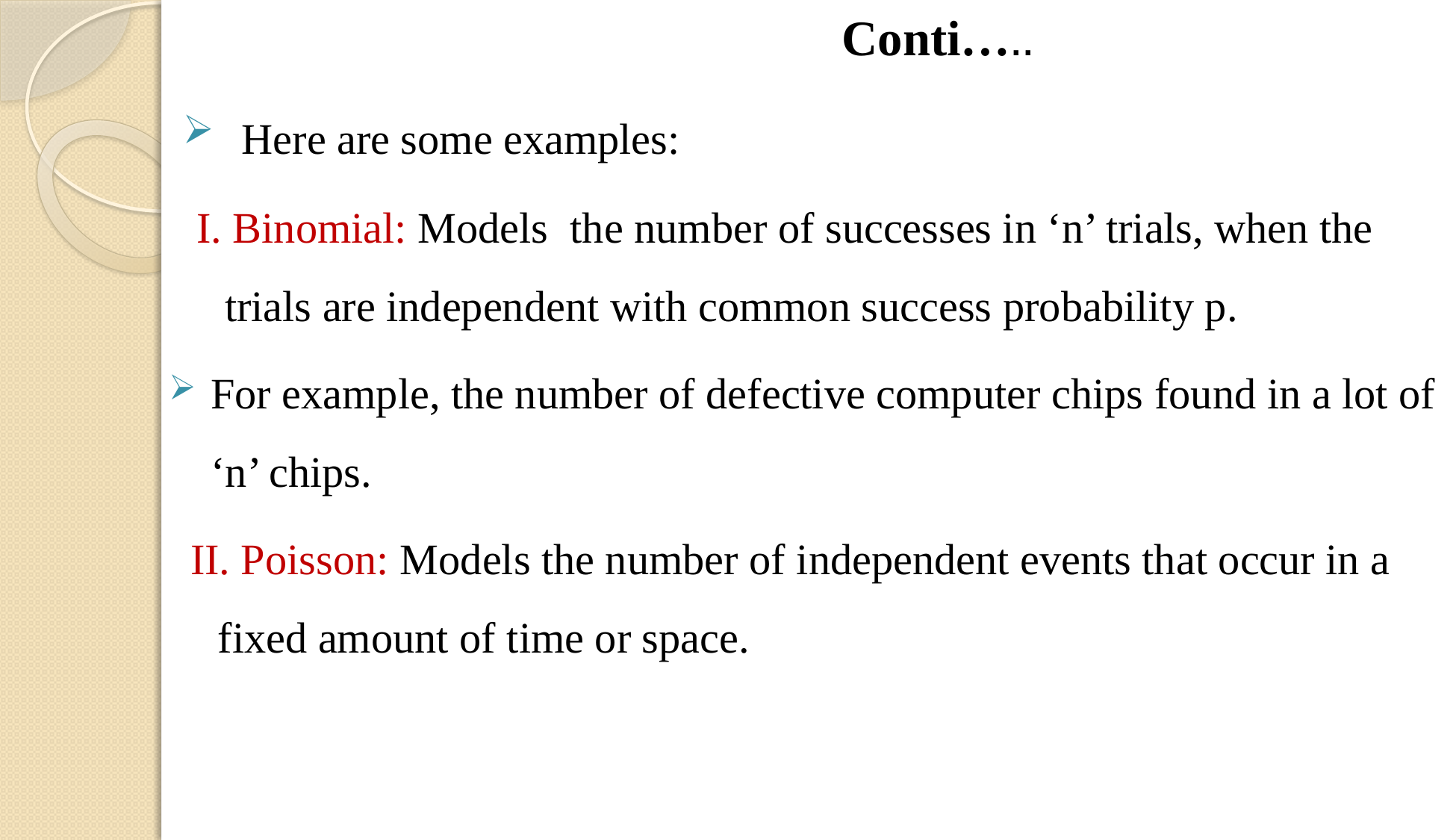

Conti…..
 Here are some examples:
I. Binomial: Models  the number of successes in ‘n’ trials, when the    trials are independent with common success probability p.
For example, the number of defective computer chips found in a lot of ‘n’ chips.
  II. Poisson: Models the number of independent events that occur in a fixed amount of time or space.